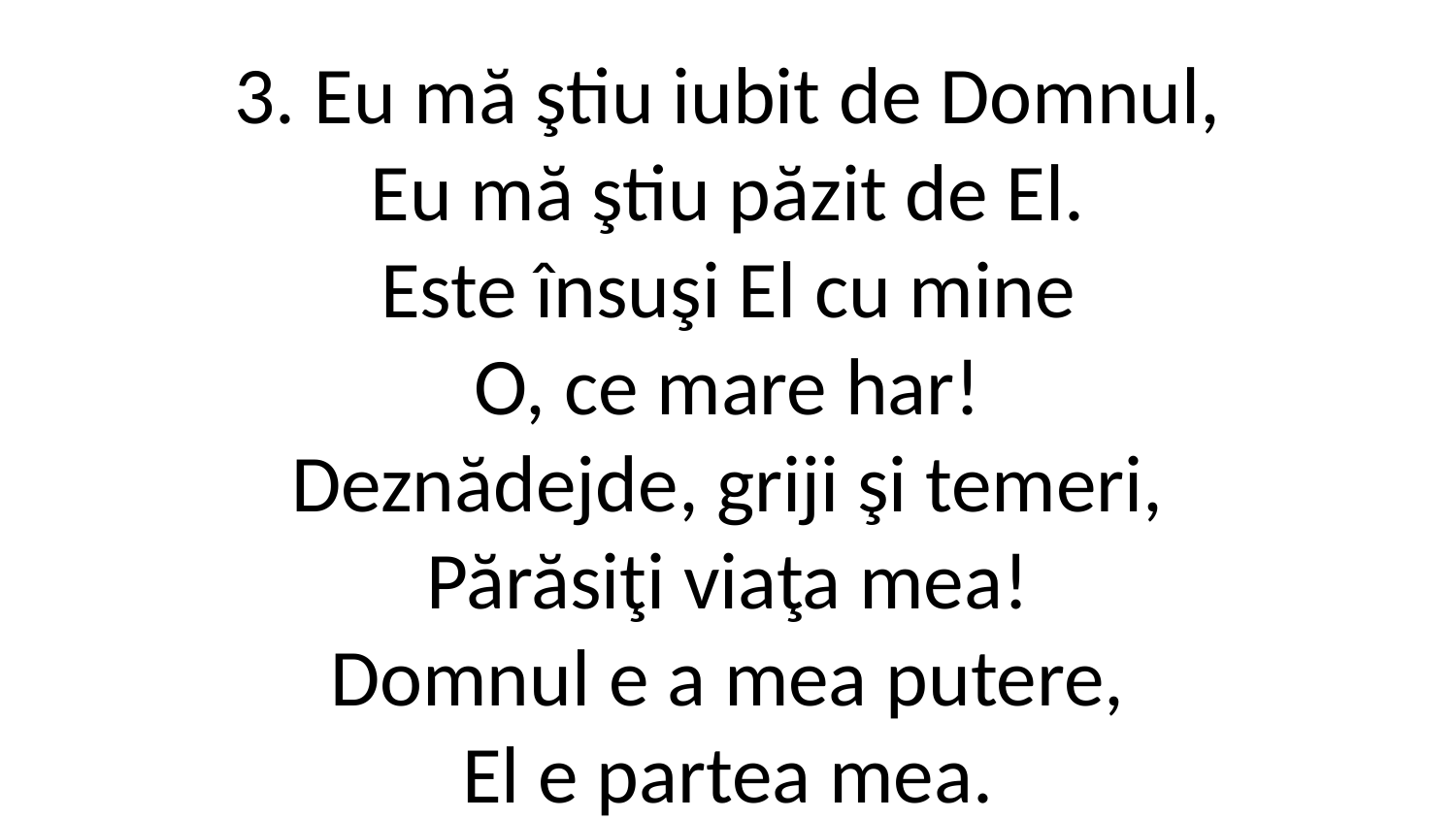

3. Eu mă ştiu iubit de Domnul,
Eu mă ştiu păzit de El.
Este însuşi El cu mine
O, ce mare har!
Deznădejde, griji şi temeri,
Părăsiţi viaţa mea!
Domnul e a mea putere,
El e partea mea.